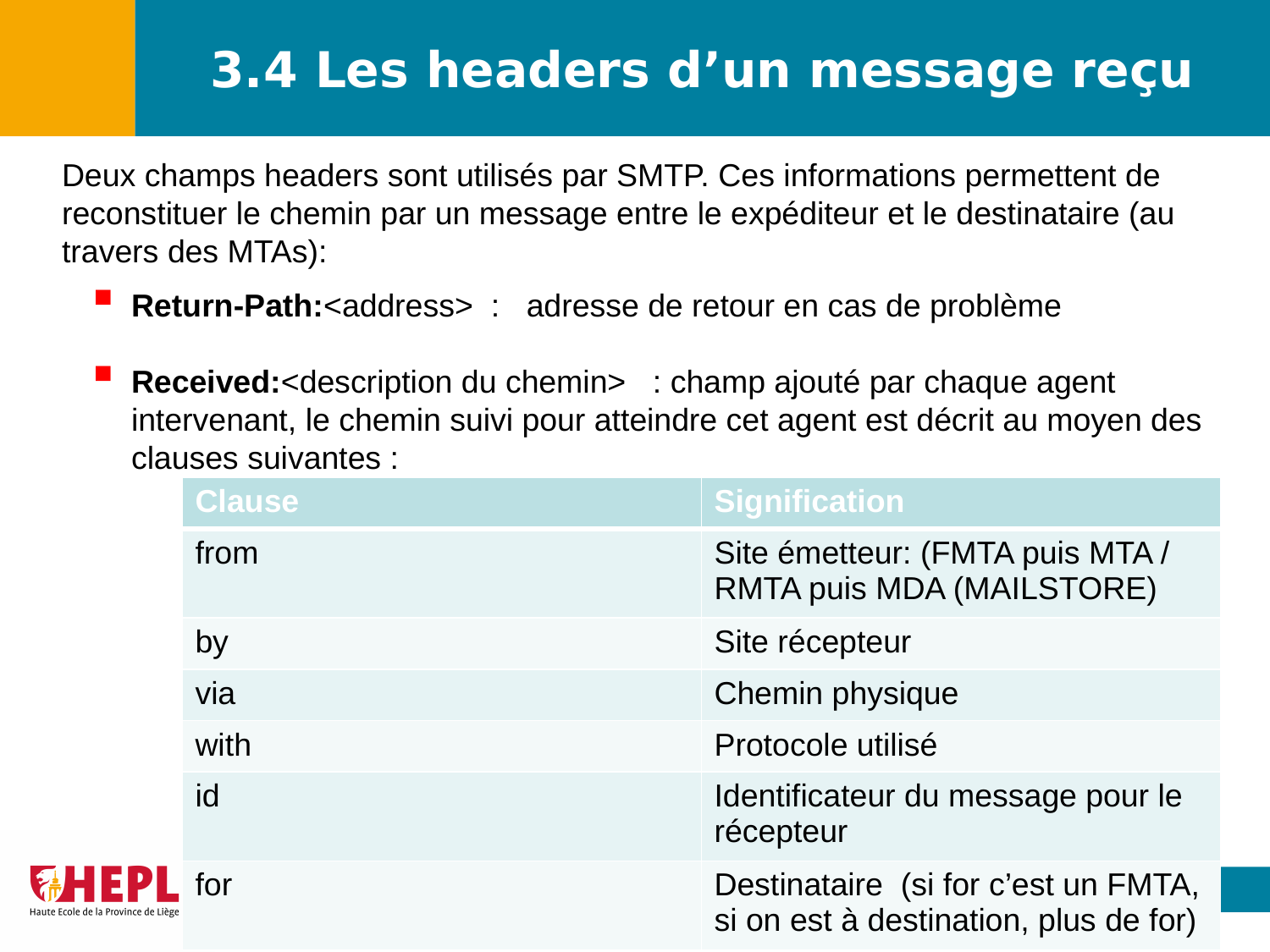

# 3.4 Les headers d’un message reçu
Deux champs headers sont utilisés par SMTP. Ces informations permettent de reconstituer le chemin par un message entre le expéditeur et le destinataire (au travers des MTAs):
Return-Path:<address>  :   adresse de retour en cas de problème

Received:<description du chemin>   : champ ajouté par chaque agent intervenant, le chemin suivi pour atteindre cet agent est décrit au moyen des clauses suivantes :
| Clause | Signification |
| --- | --- |
| from | Site émetteur: (FMTA puis MTA / RMTA puis MDA (MAILSTORE) |
| by | Site récepteur |
| via | Chemin physique |
| with | Protocole utilisé |
| id | Identificateur du message pour le récepteur |
| for | Destinataire (si for c’est un FMTA, si on est à destination, plus de for) |